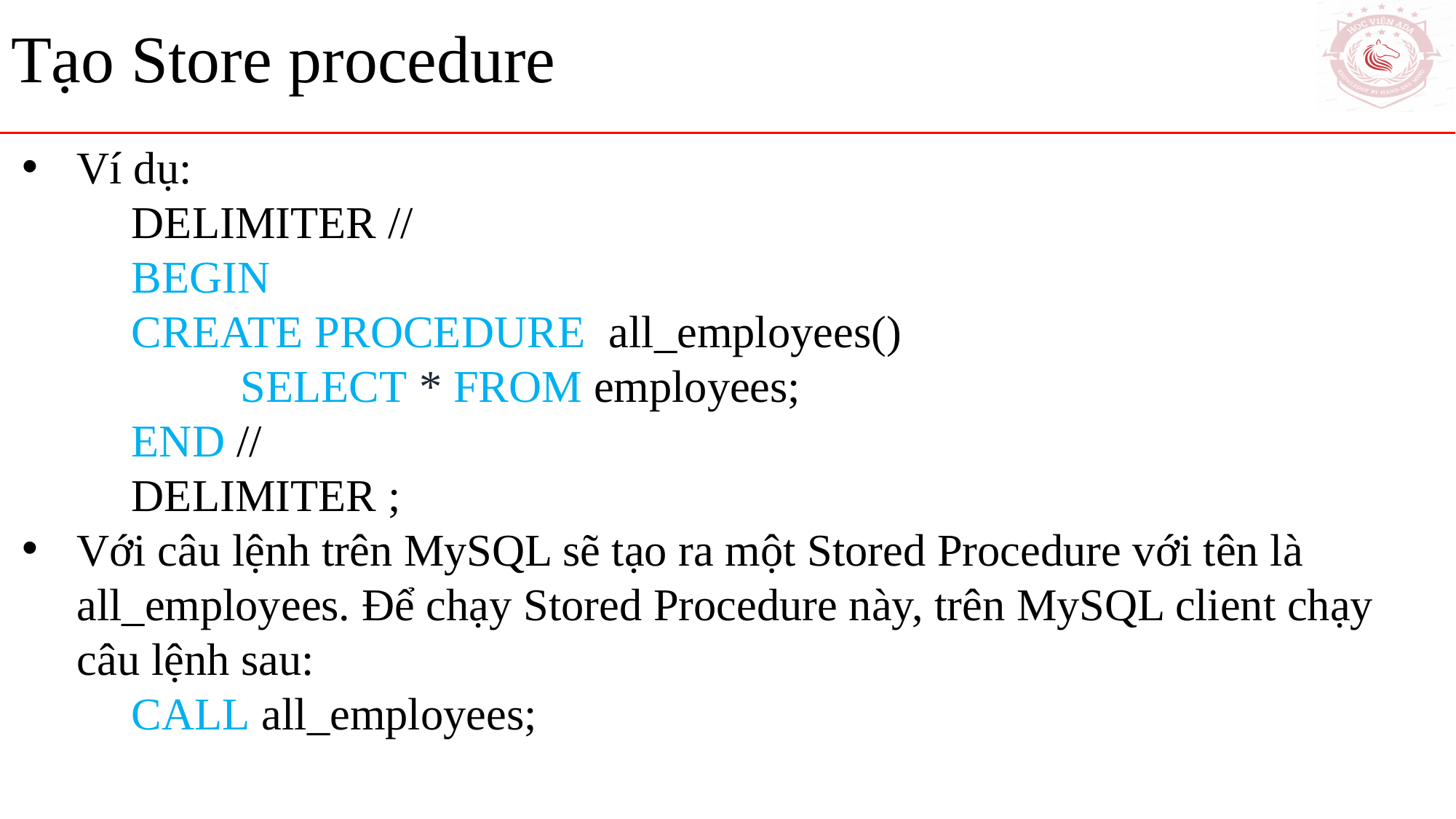

Tạo Store procedure
Ví dụ:
	DELIMITER //
	BEGIN
	CREATE PROCEDURE  all_employees()
		SELECT * FROM employees;
	END //
	DELIMITER ;
Với câu lệnh trên MySQL sẽ tạo ra một Stored Procedure với tên là all_employees. Để chạy Stored Procedure này, trên MySQL client chạy câu lệnh sau:
	CALL all_employees;